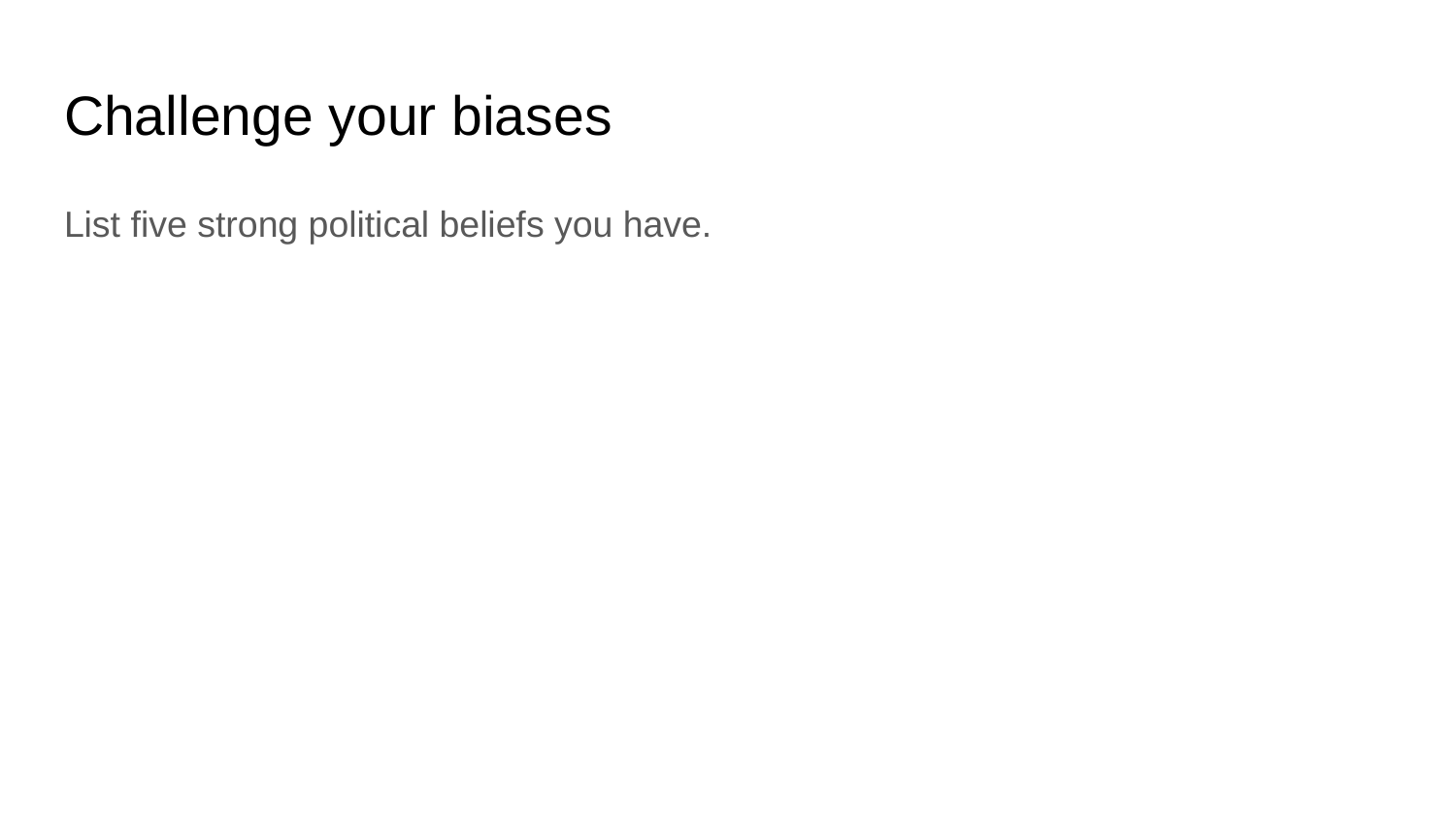

# Challenge your biases
List five strong political beliefs you have.